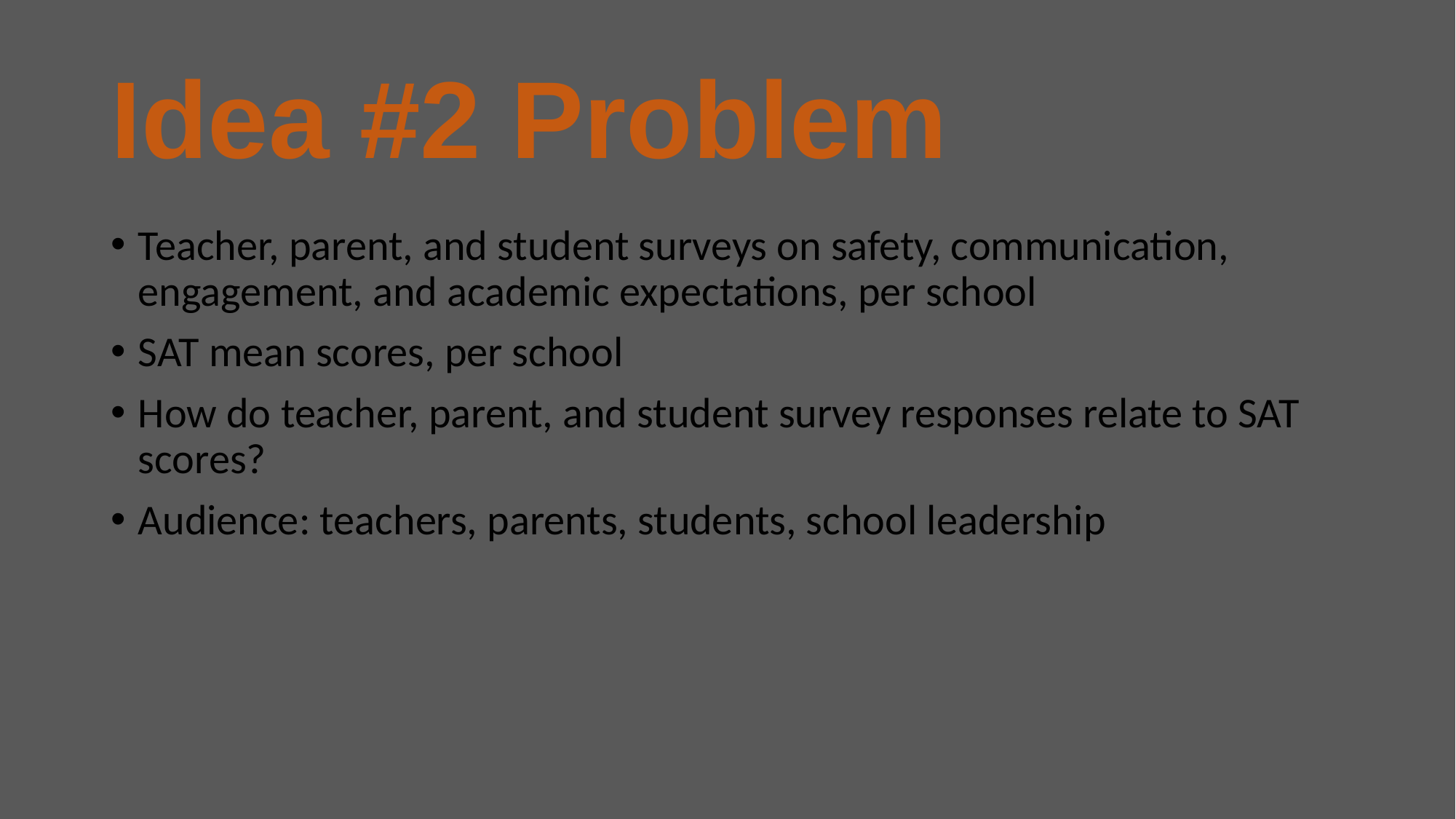

# Idea #2 Problem
Teacher, parent, and student surveys on safety, communication, engagement, and academic expectations, per school
SAT mean scores, per school
How do teacher, parent, and student survey responses relate to SAT scores?
Audience: teachers, parents, students, school leadership